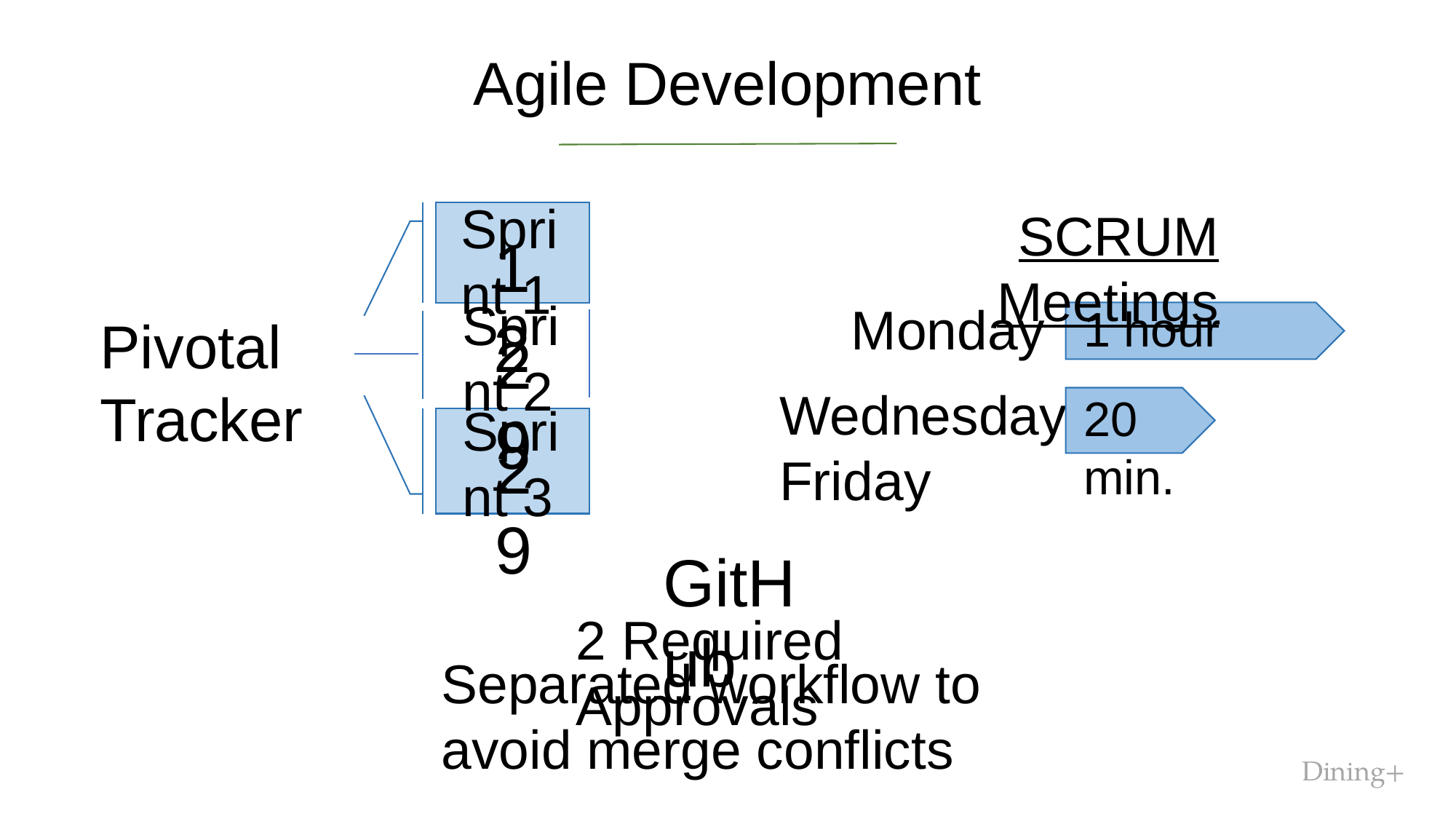

# Agile Development
Sprint 1
SCRUM Meetings

12
Sprint 2
Monday
1 hour

Pivotal Tracker
29
Wednesday/Friday
20 min.

Sprint 3

29
GitHub
2 Required Approvals
Separated workflow to avoid merge conflicts
Dining+